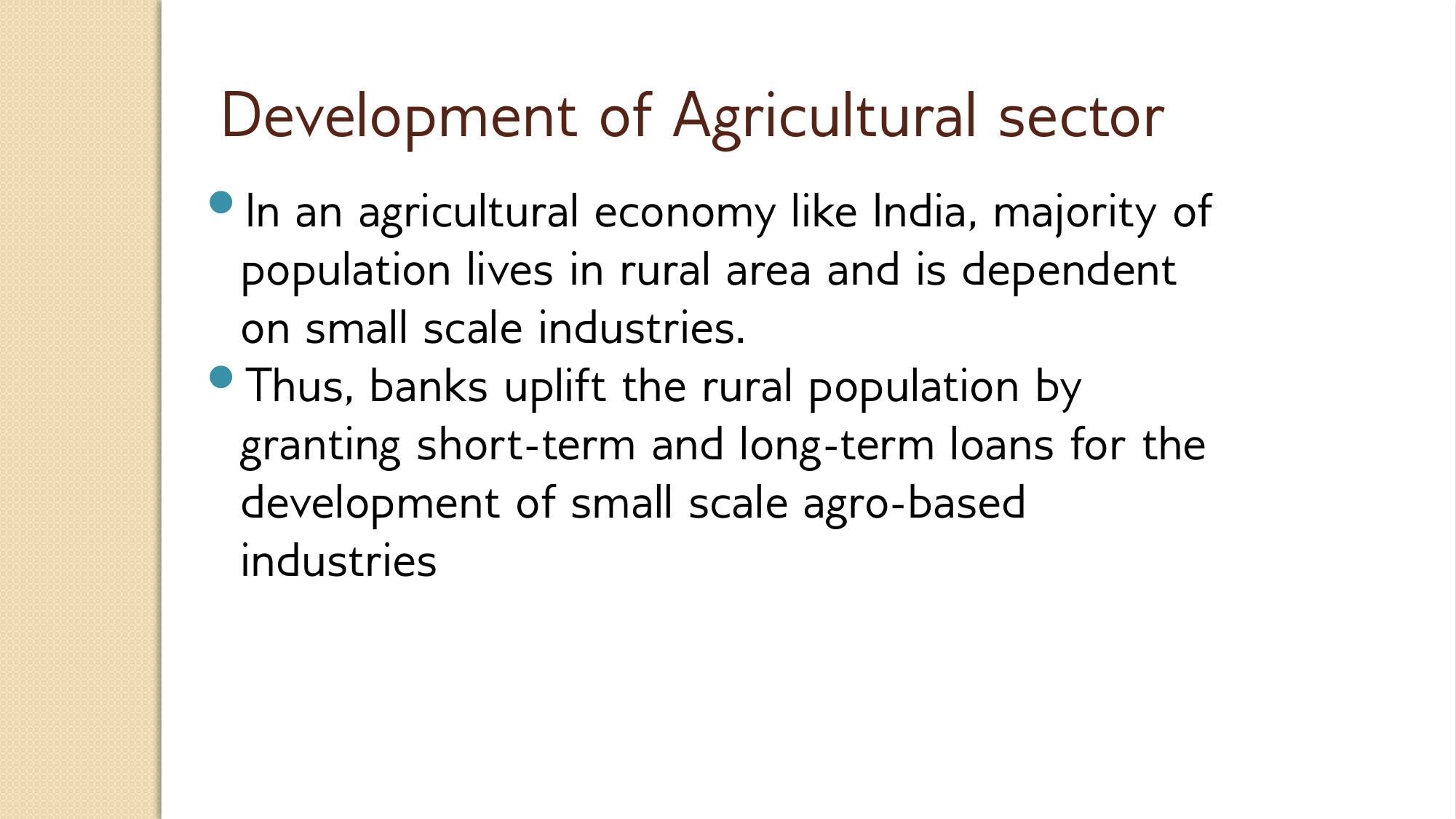

Development of Agricultural sector
In an agricultural economy like India, majority of population lives in rural area and is dependent on small scale industries.
Thus, banks uplift the rural population by granting short-term and long-term loans for the development of small scale agro-based industries